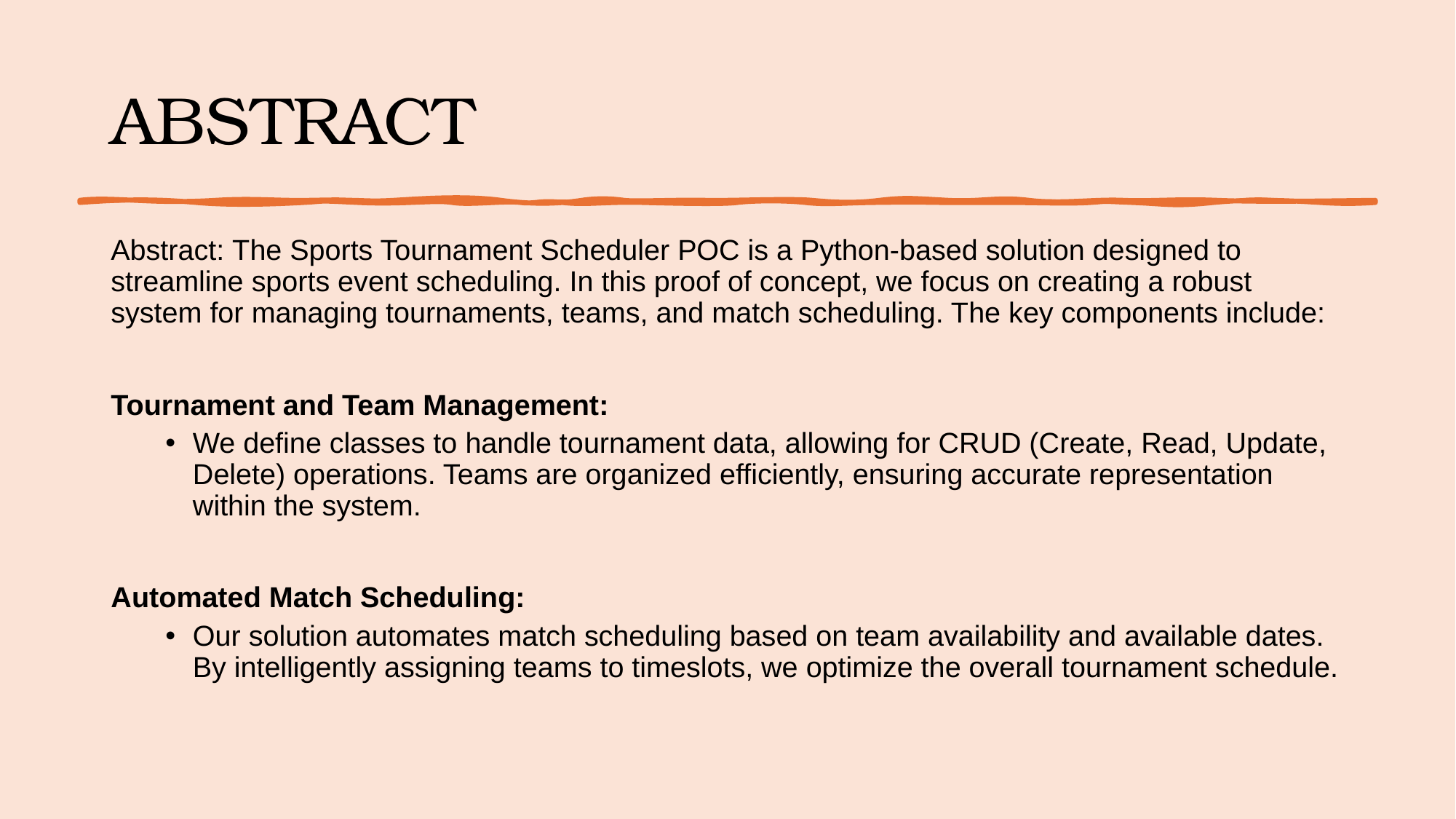

# ABSTRACT

Abstract: The Sports Tournament Scheduler POC is a Python-based solution designed to streamline sports event scheduling. In this proof of concept, we focus on creating a robust system for managing tournaments, teams, and match scheduling. The key components include:

Tournament and Team Management:
We define classes to handle tournament data, allowing for CRUD (Create, Read, Update, Delete) operations. Teams are organized efficiently, ensuring accurate representation within the system.

Automated Match Scheduling:
Our solution automates match scheduling based on team availability and available dates. By intelligently assigning teams to timeslots, we optimize the overall tournament schedule.